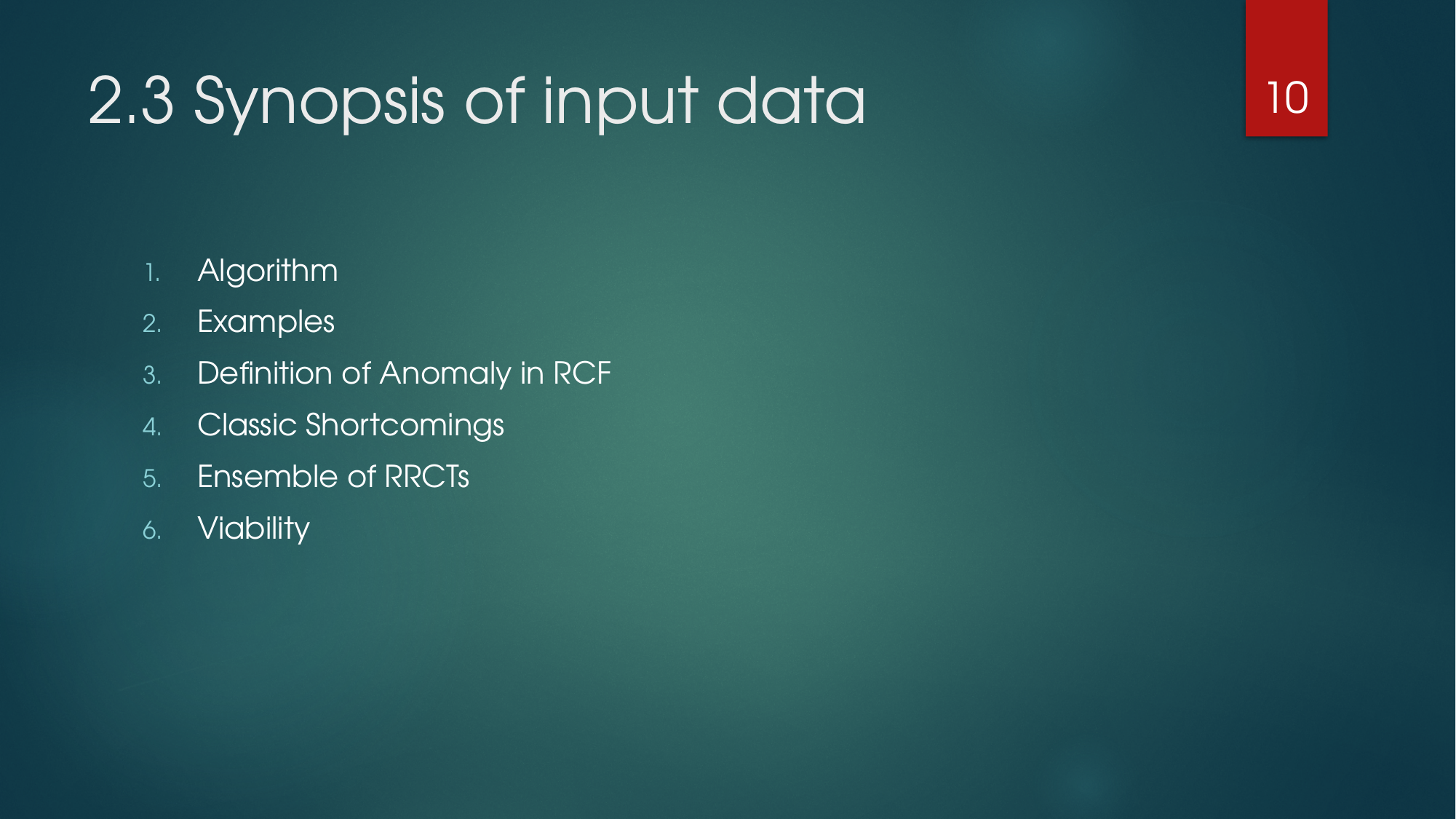

10
# 2.3 Synopsis of input data
Algorithm
Examples
Definition of Anomaly in RCF
Classic Shortcomings
Ensemble of RRCTs
Viability